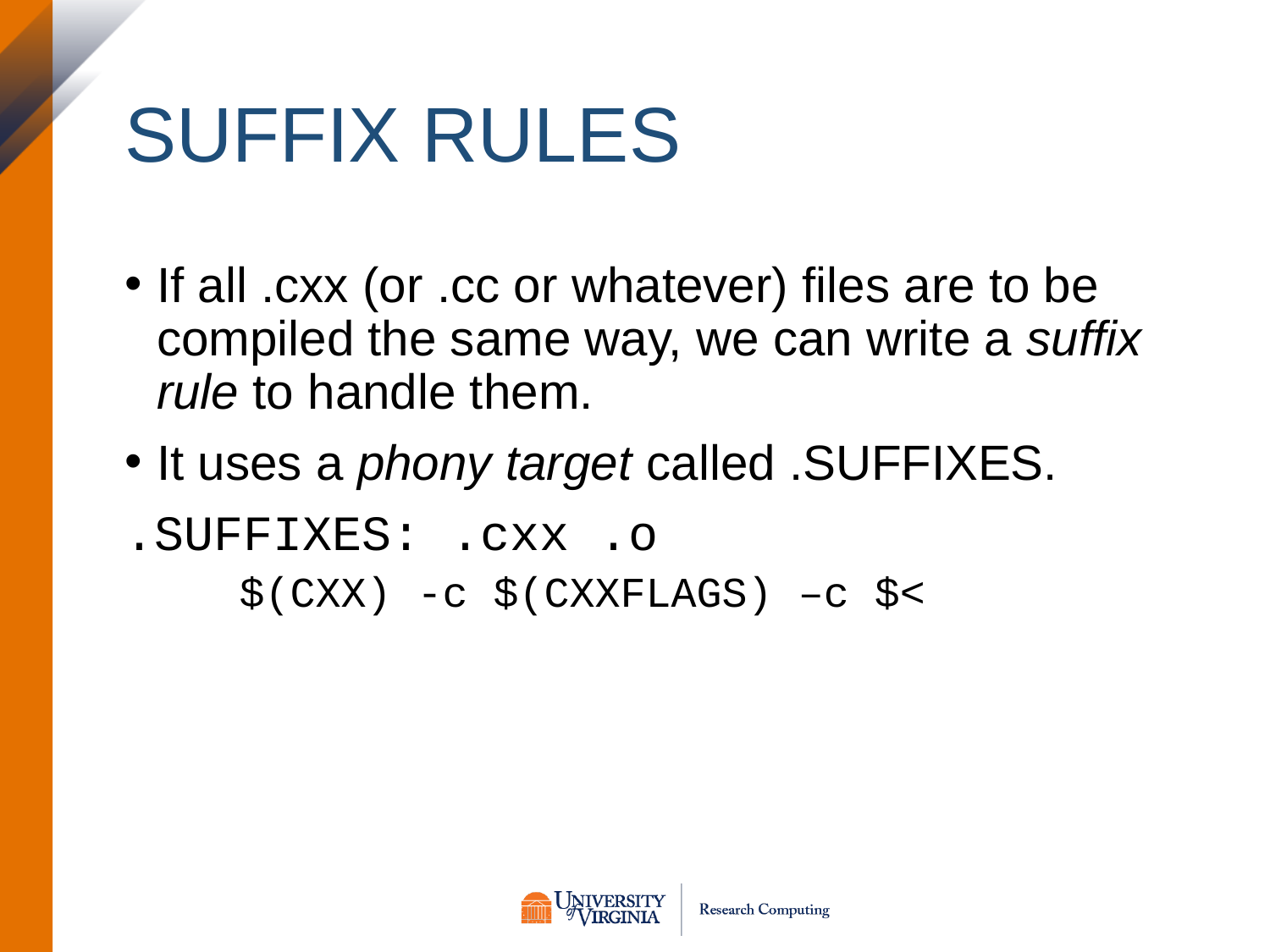

# Suffix Rules
If all .cxx (or .cc or whatever) files are to be compiled the same way, we can write a suffix rule to handle them.
It uses a phony target called .SUFFIXES.
.SUFFIXES: .cxx .o
   $(CXX) -c $(CXXFLAGS) –c $<